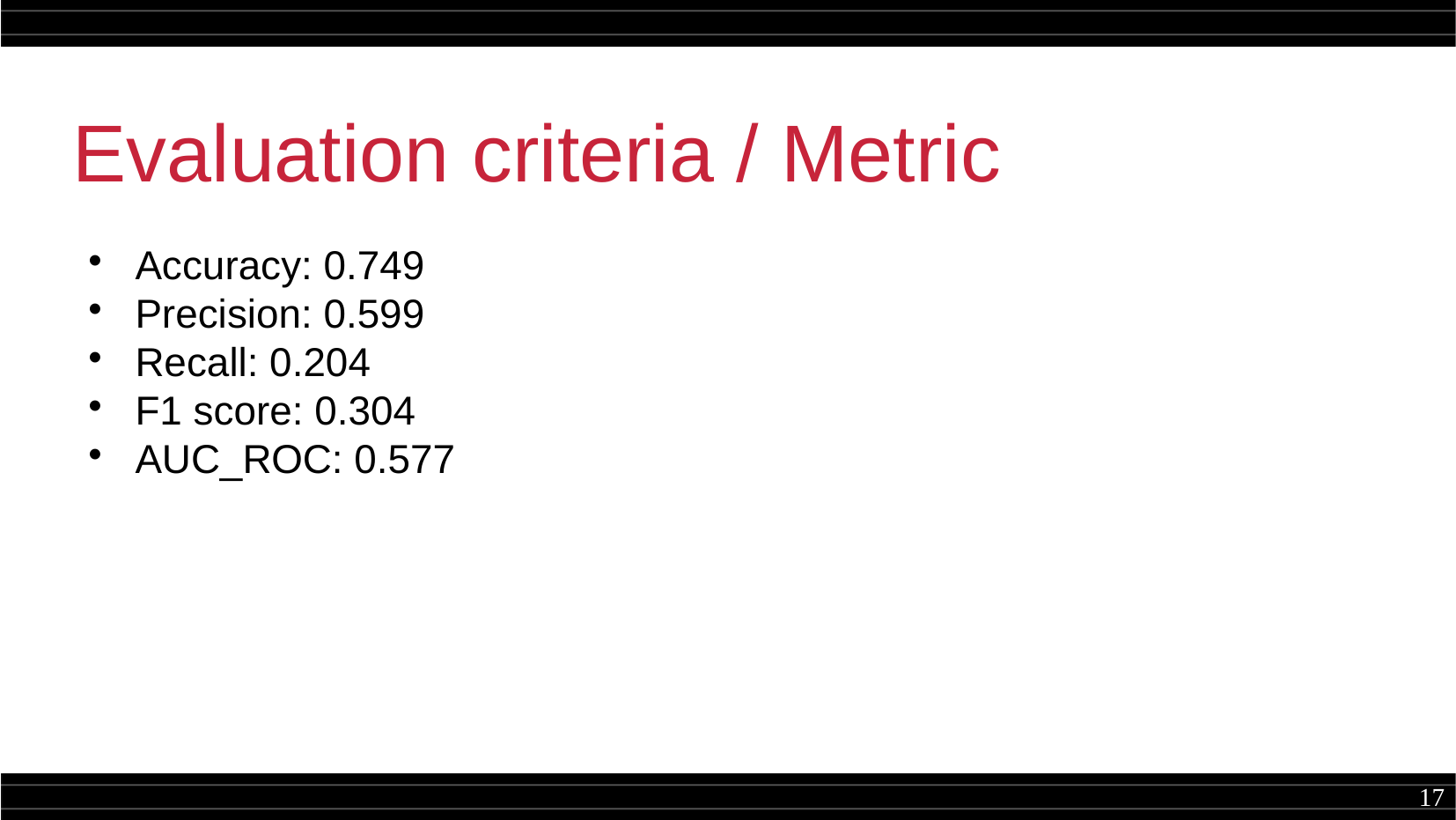

Evaluation criteria / Metric
Accuracy: 0.749
Precision: 0.599
Recall: 0.204
F1 score: 0.304
AUC_ROC: 0.577